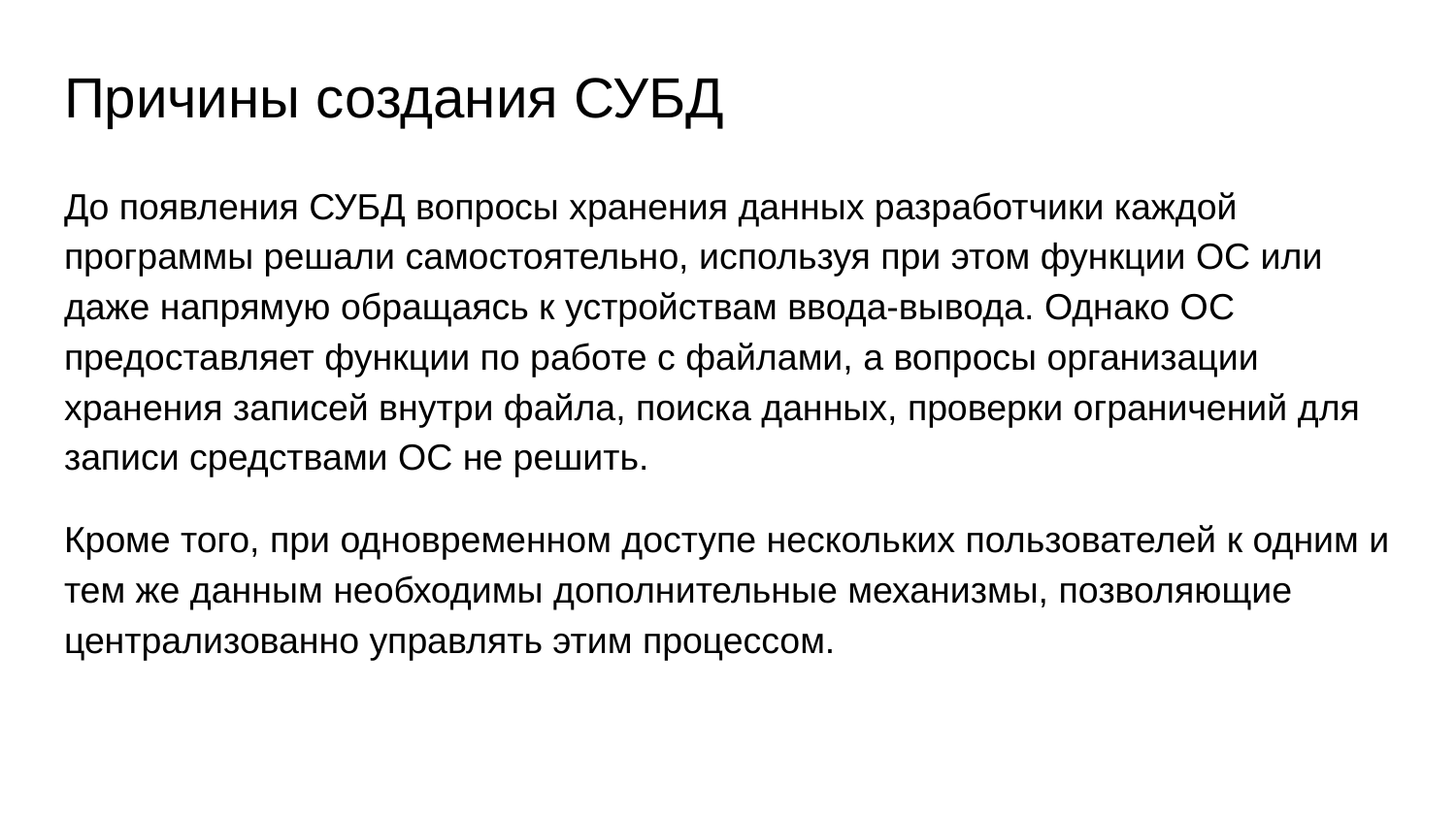

# Причины создания СУБД
До появления СУБД вопросы хранения данных разработчики каждой программы решали самостоятельно, используя при этом функции ОС или даже напрямую обращаясь к устройствам ввода-вывода. Однако ОС предоставляет функции по работе с файлами, а вопросы организации хранения записей внутри файла, поиска данных, проверки ограничений для записи средствами ОС не решить.
Кроме того, при одновременном доступе нескольких пользователей к одним и тем же данным необходимы дополнительные механизмы, позволяющие централизованно управлять этим процессом.